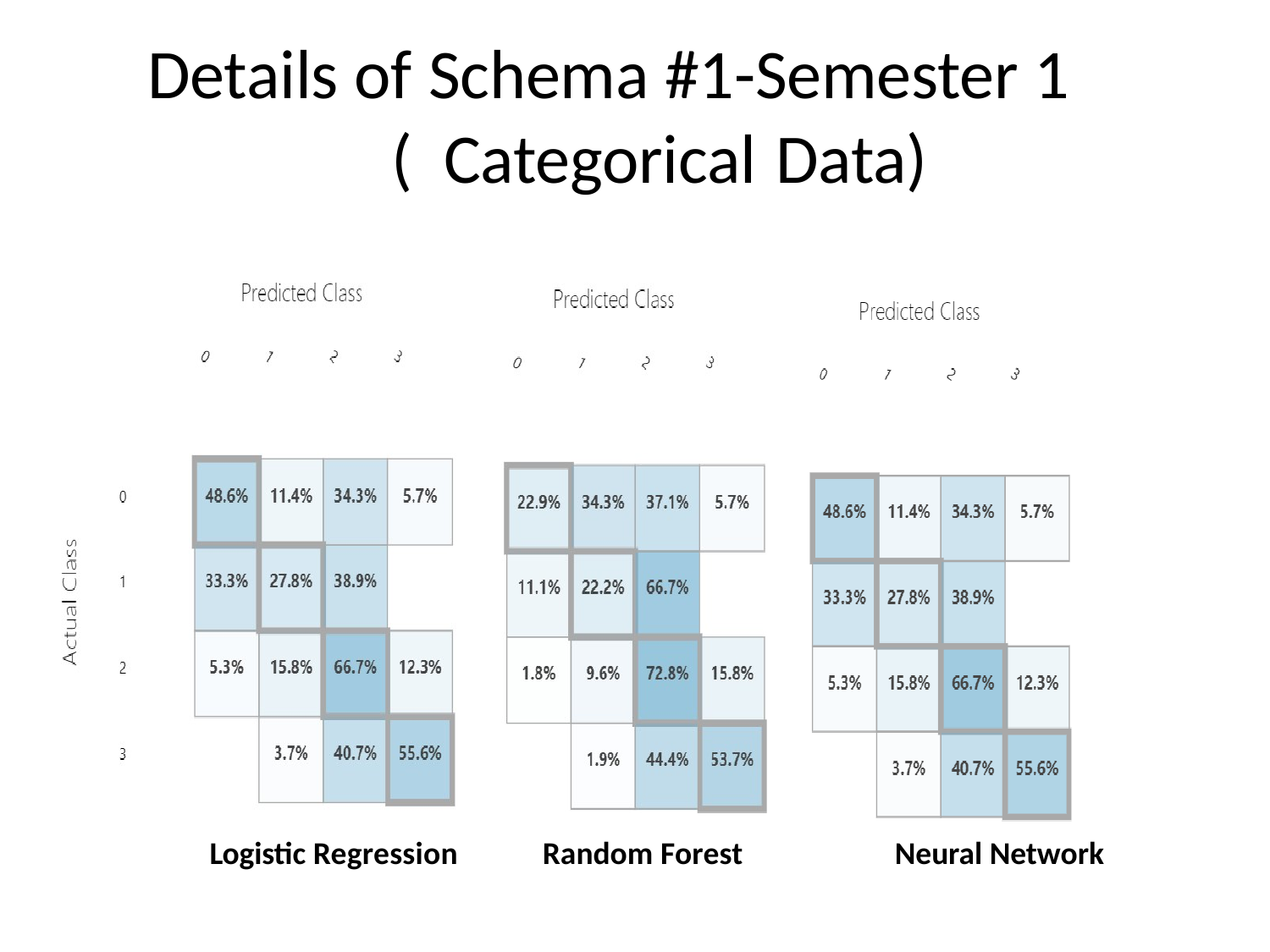

# Details of Schema #1-Semester 1 (  Categorical Data)

Logistic Regression
Random Forest
Neural Network